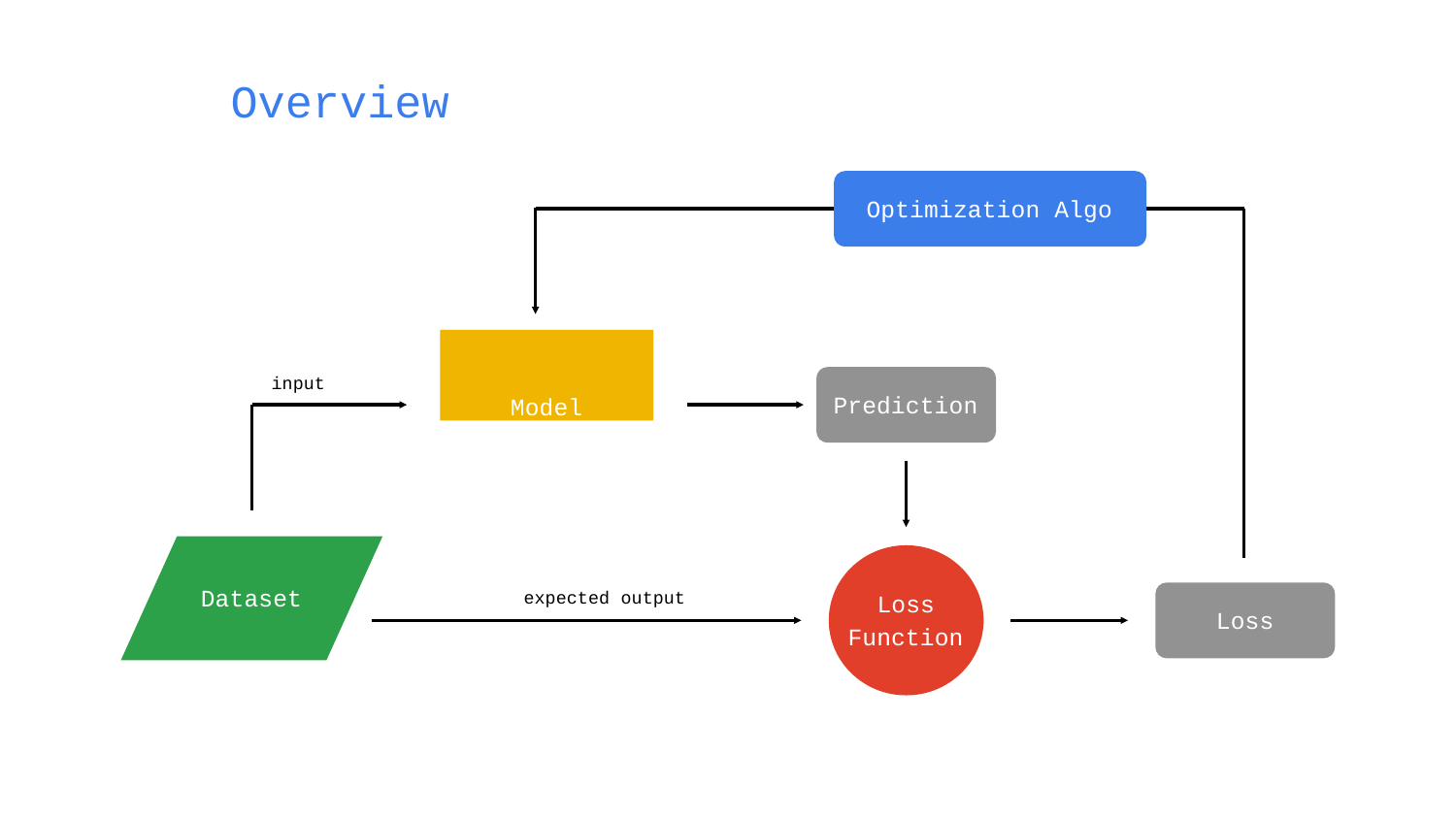

Overview

Optimization Algo

Model

input
Prediction

Dataset

Loss  Function
expected output
Loss